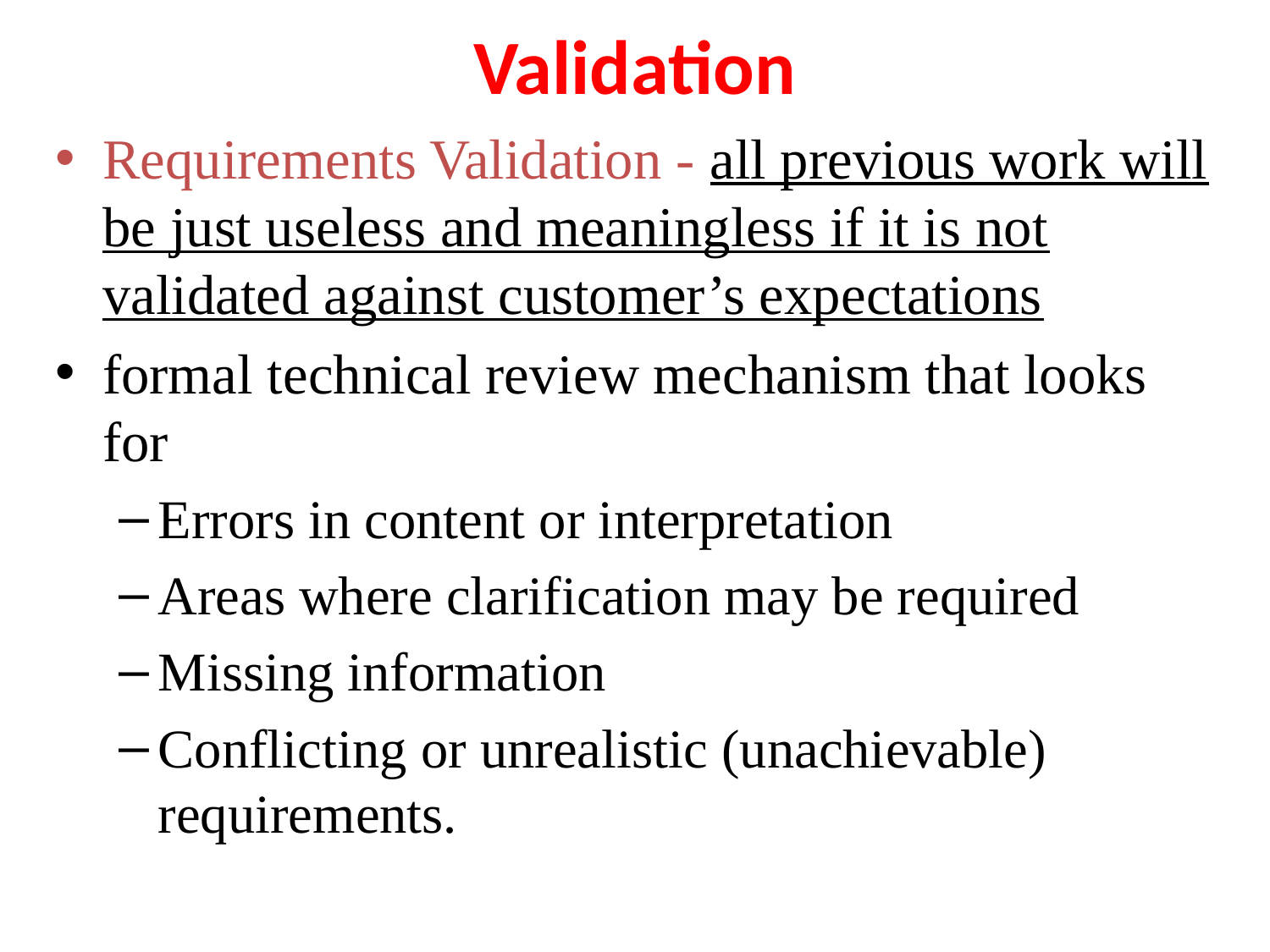

# Validation
Requirements Validation - all previous work will be just useless and meaningless if it is not validated against customer’s expectations
formal technical review mechanism that looks for
Errors in content or interpretation
Areas where clarification may be required
Missing information
Conflicting or unrealistic (unachievable) requirements.